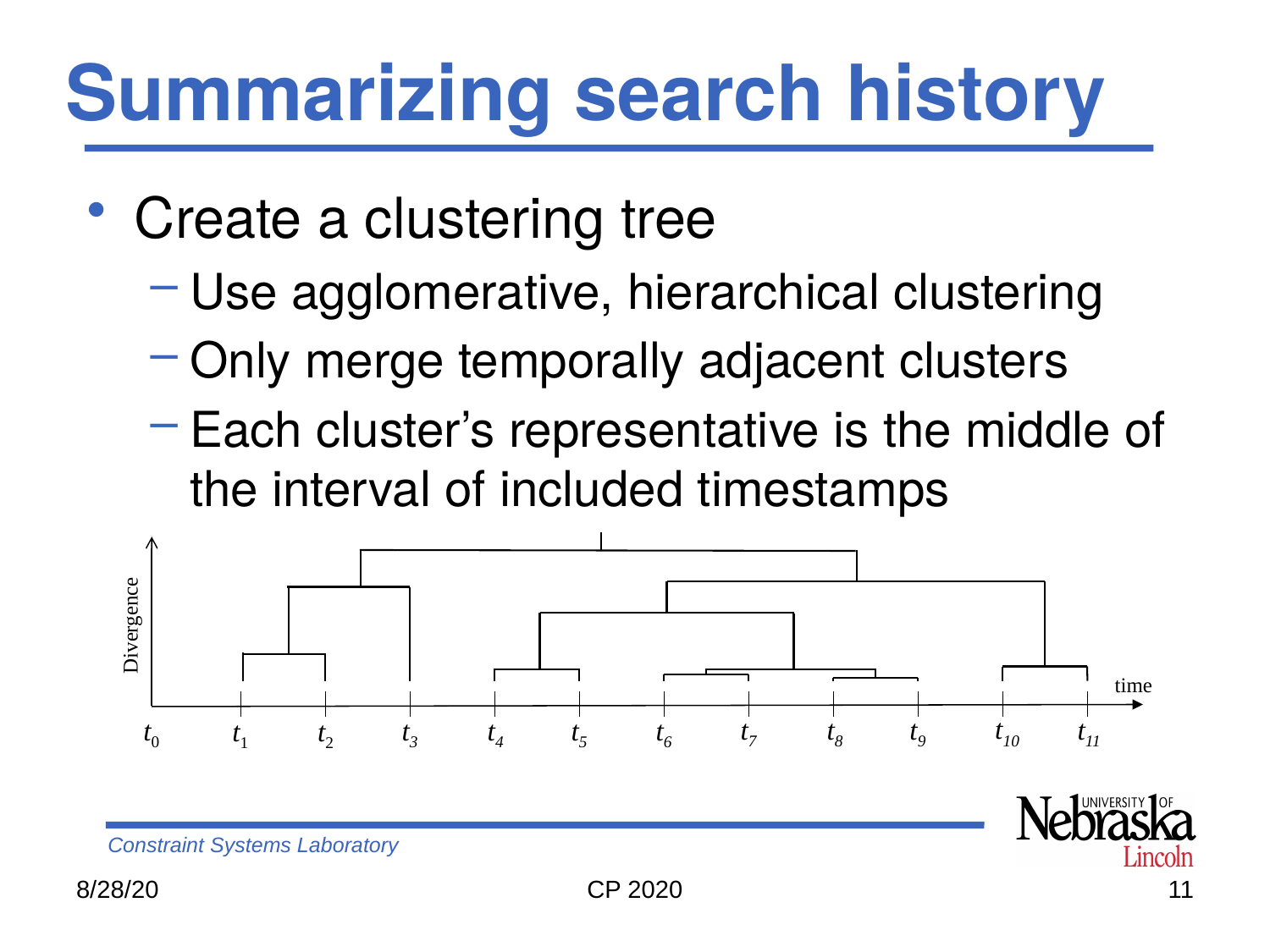

# Summarizing search history
Create a clustering tree
Use agglomerative, hierarchical clustering
Only merge temporally adjacent clusters
Each cluster’s representative is the middle of the interval of included timestamps
Divergence
time
t10
t7
t9
t11
t8
t0
t3
t4
t5
t6
t1
t2
8/28/20
CP 2020
11